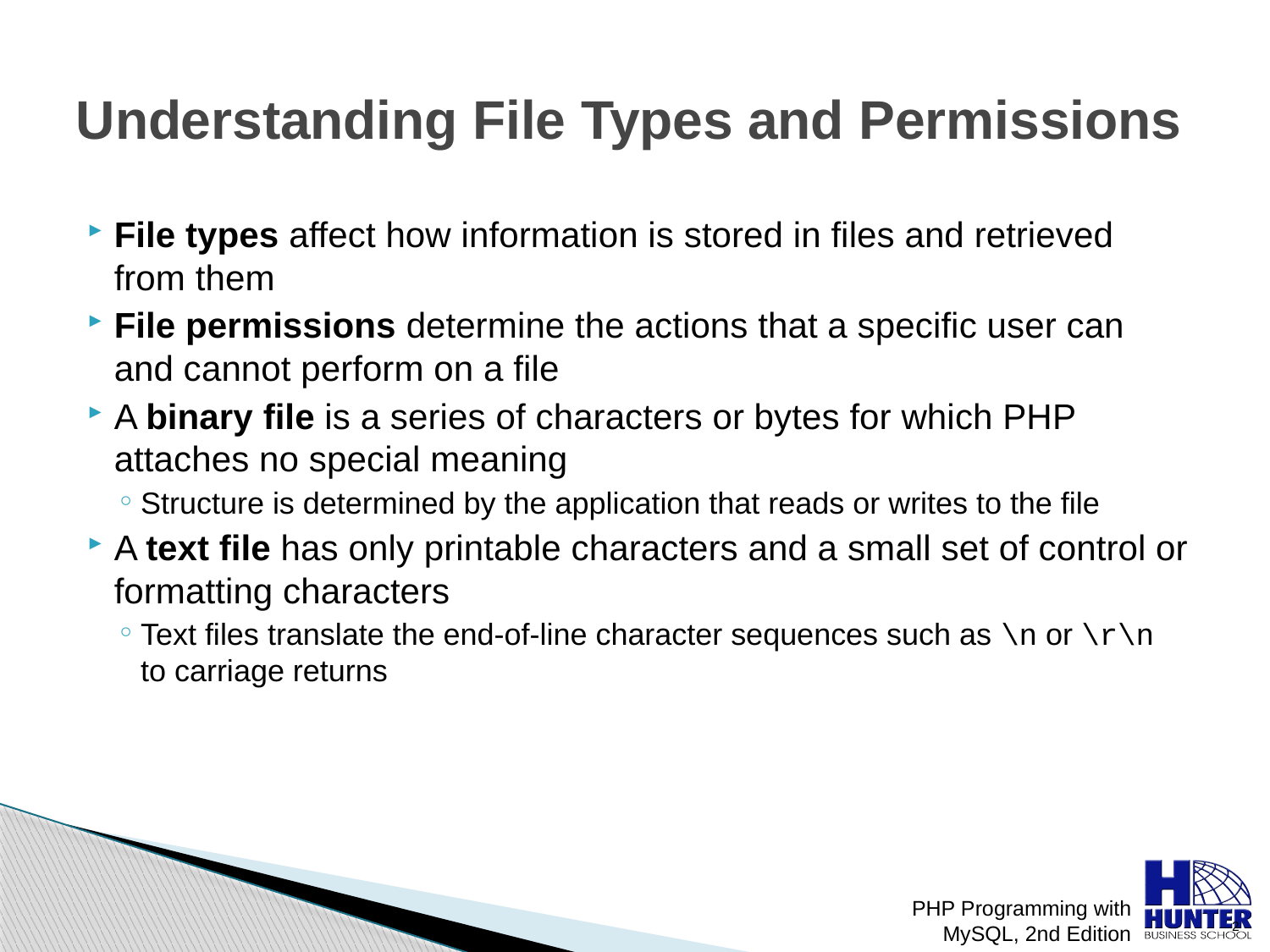

# Understanding File Types and Permissions
File types affect how information is stored in files and retrieved from them
File permissions determine the actions that a specific user can and cannot perform on a file
A binary file is a series of characters or bytes for which PHP attaches no special meaning
Structure is determined by the application that reads or writes to the file
A text file has only printable characters and a small set of control or formatting characters
Text files translate the end-of-line character sequences such as \n or \r\n to carriage returns
PHP Programming with MySQL, 2nd Edition
 2